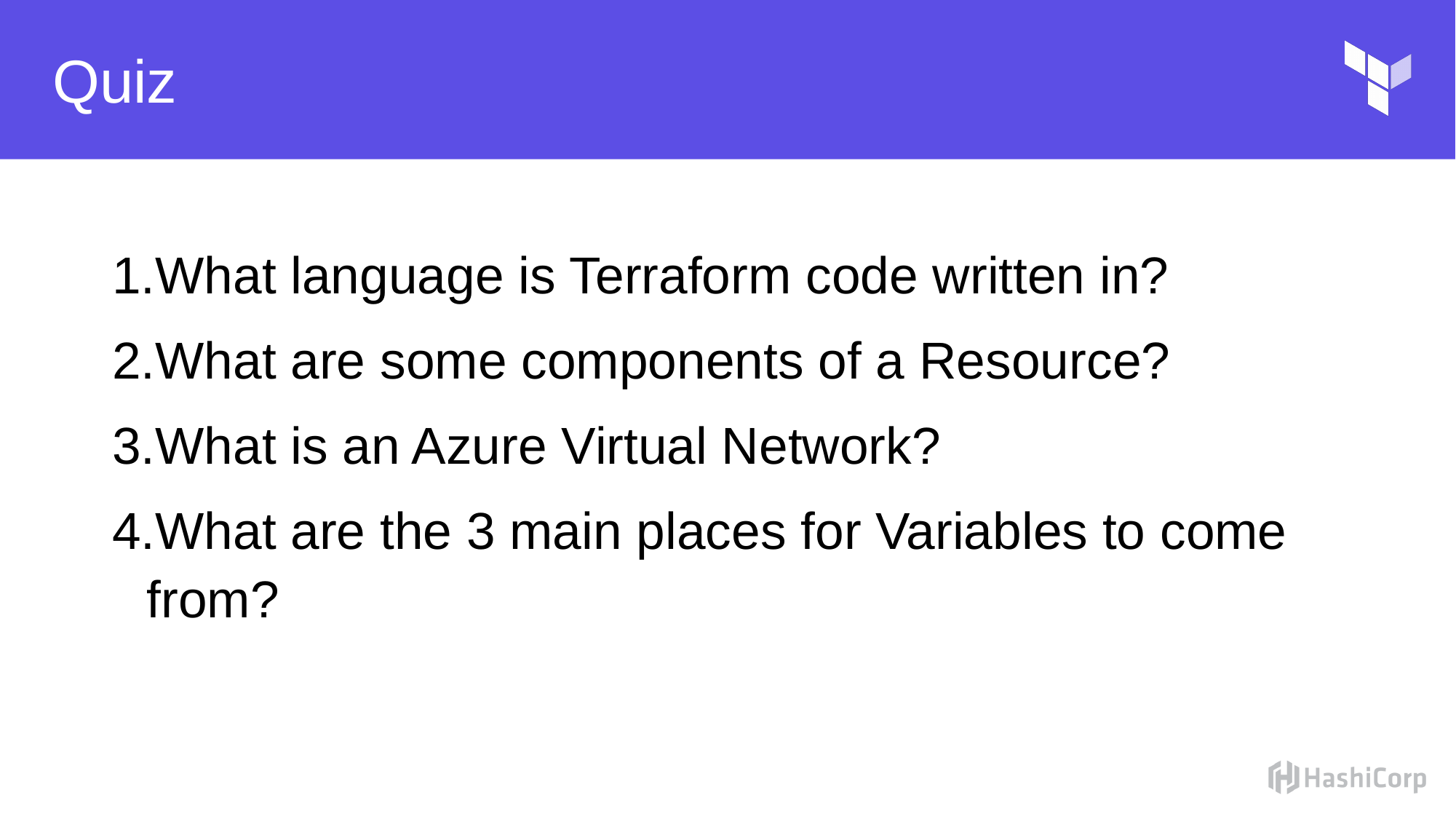

# Quiz
What language is Terraform code written in?
What are some components of a Resource?
What is an Azure Virtual Network?
What are the 3 main places for Variables to come from?